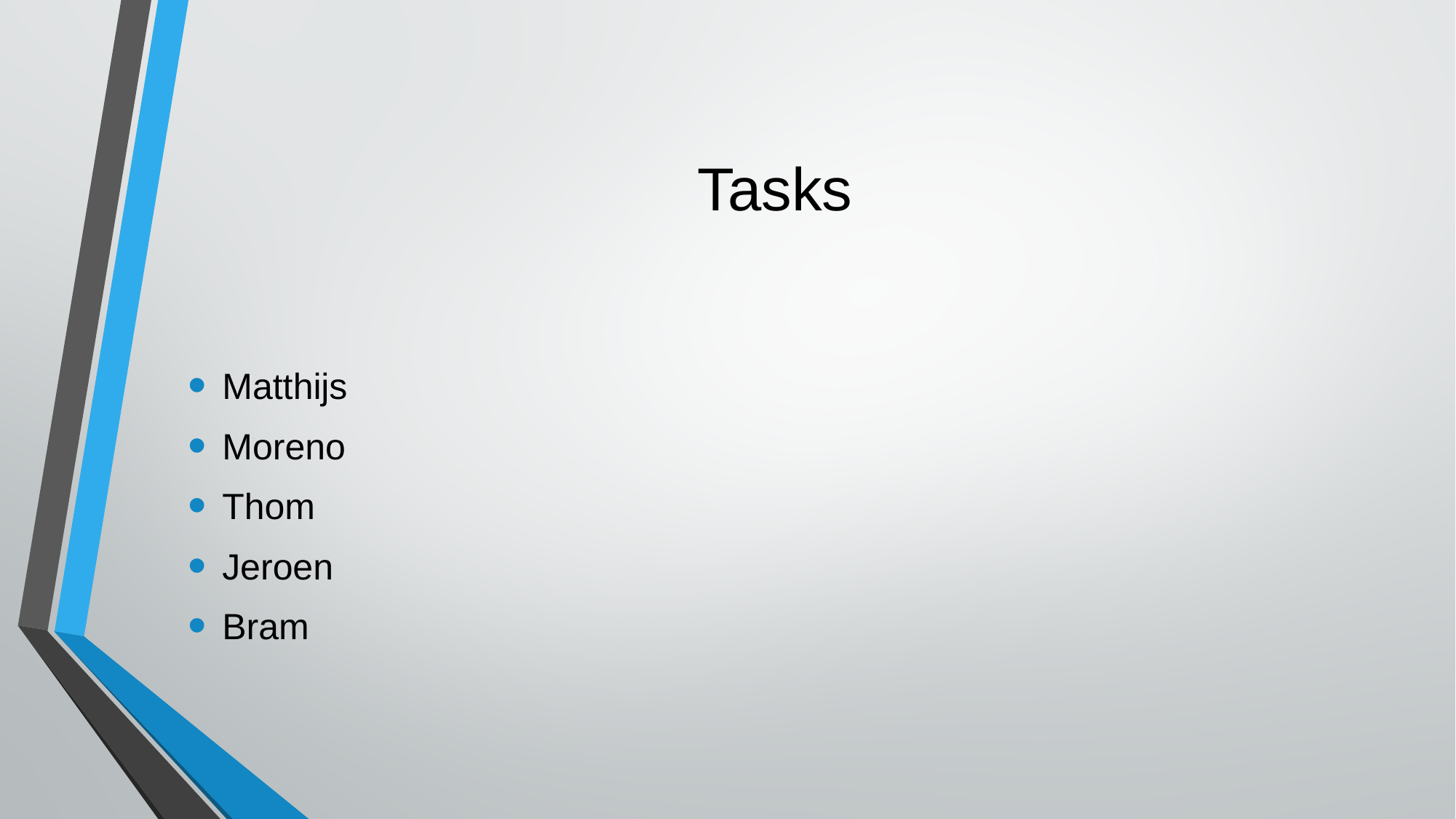

# Tasks
Matthijs
Moreno
Thom
Jeroen
Bram